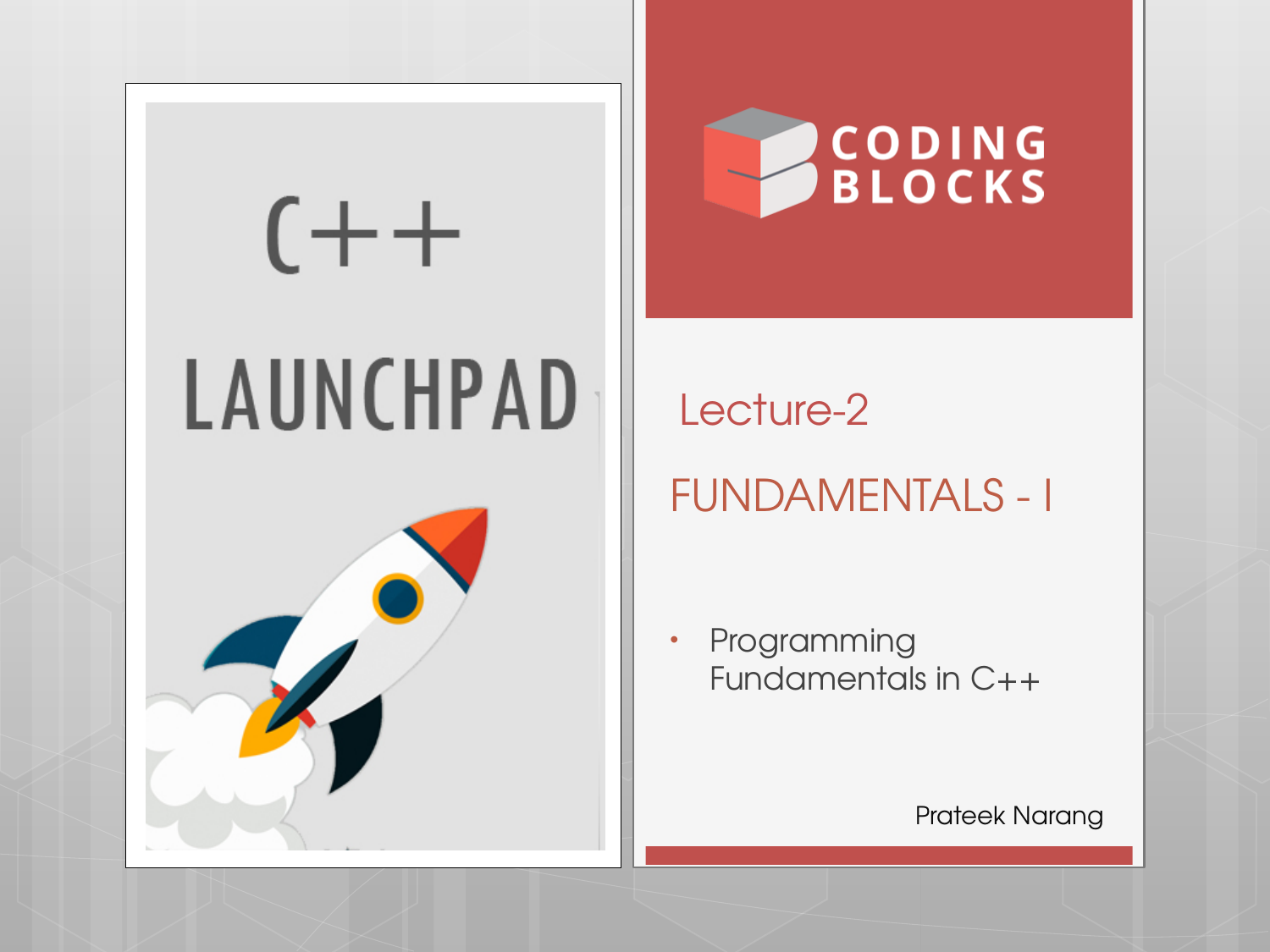

# FUNDAMENTALS - I
Lecture-2
Programming Fundamentals in C++
Prateek Narang